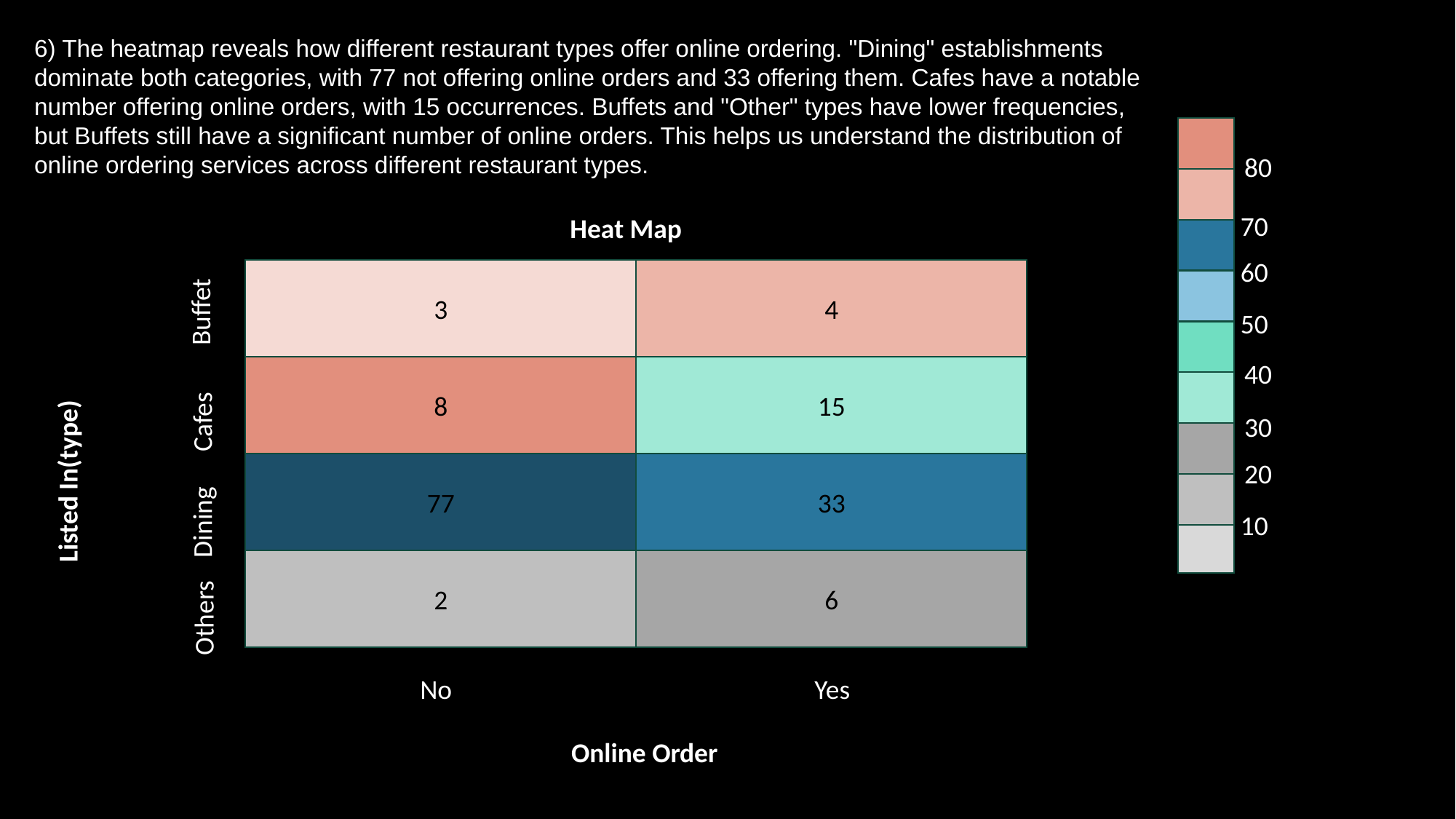

6) The heatmap reveals how different restaurant types offer online ordering. "Dining" establishments dominate both categories, with 77 not offering online orders and 33 offering them. Cafes have a notable number offering online orders, with 15 occurrences. Buffets and "Other" types have lower frequencies, but Buffets still have a significant number of online orders. This helps us understand the distribution of online ordering services across different restaurant types.

80

70
Heat Map

60
Buffet
3
4

50

40
8
15

Cafes
Listed In(type)
30

20
33
77

Dining
10

6
2
Others
No
Yes
Online Order